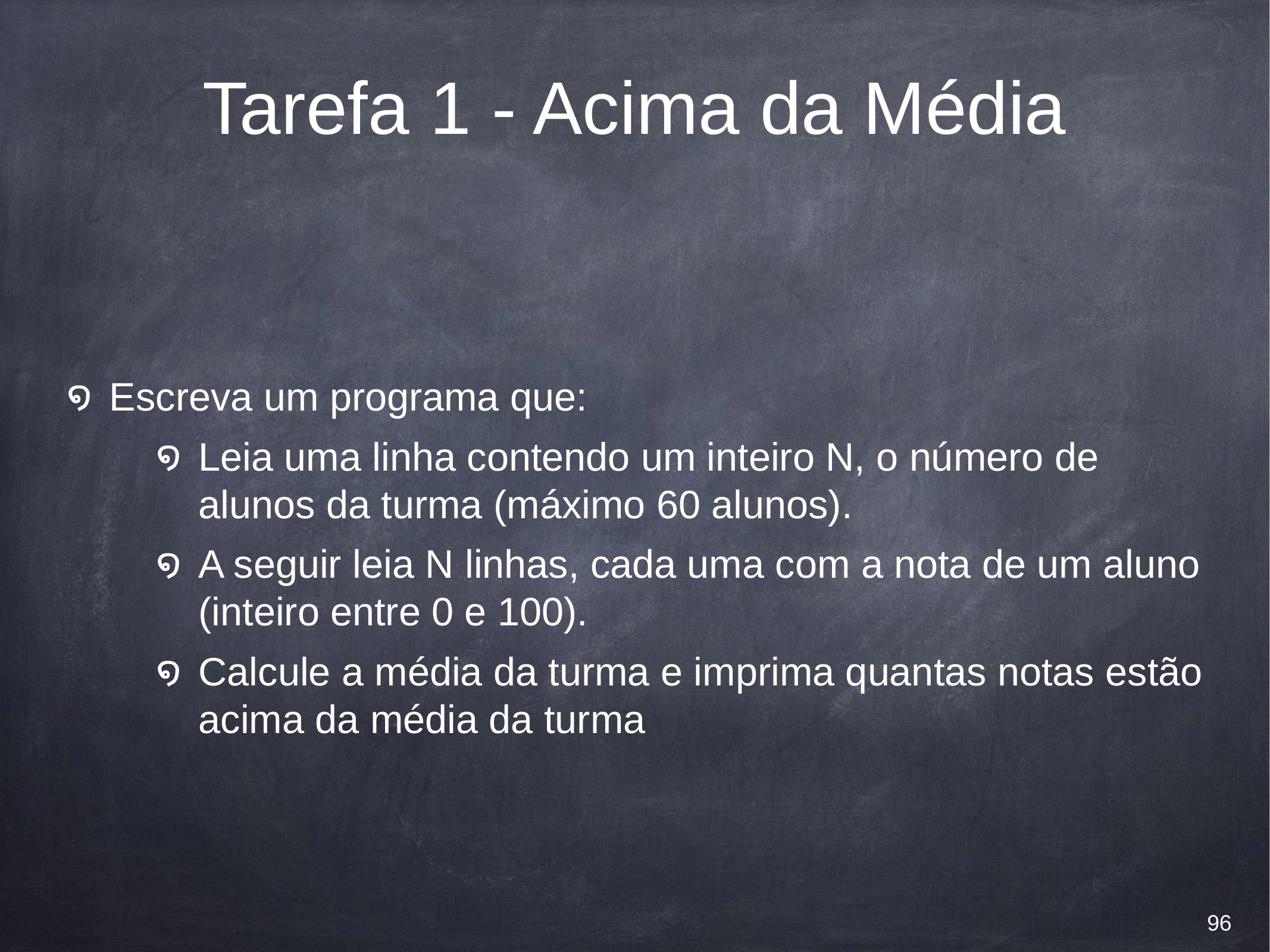

# Tarefa 1 - Acima da Média
Escreva um programa que:
Leia uma linha contendo um inteiro N, o número de alunos da turma (máximo 60 alunos).
A seguir leia N linhas, cada uma com a nota de um aluno (inteiro entre 0 e 100).
Calcule a média da turma e imprima quantas notas estão acima da média da turma
96